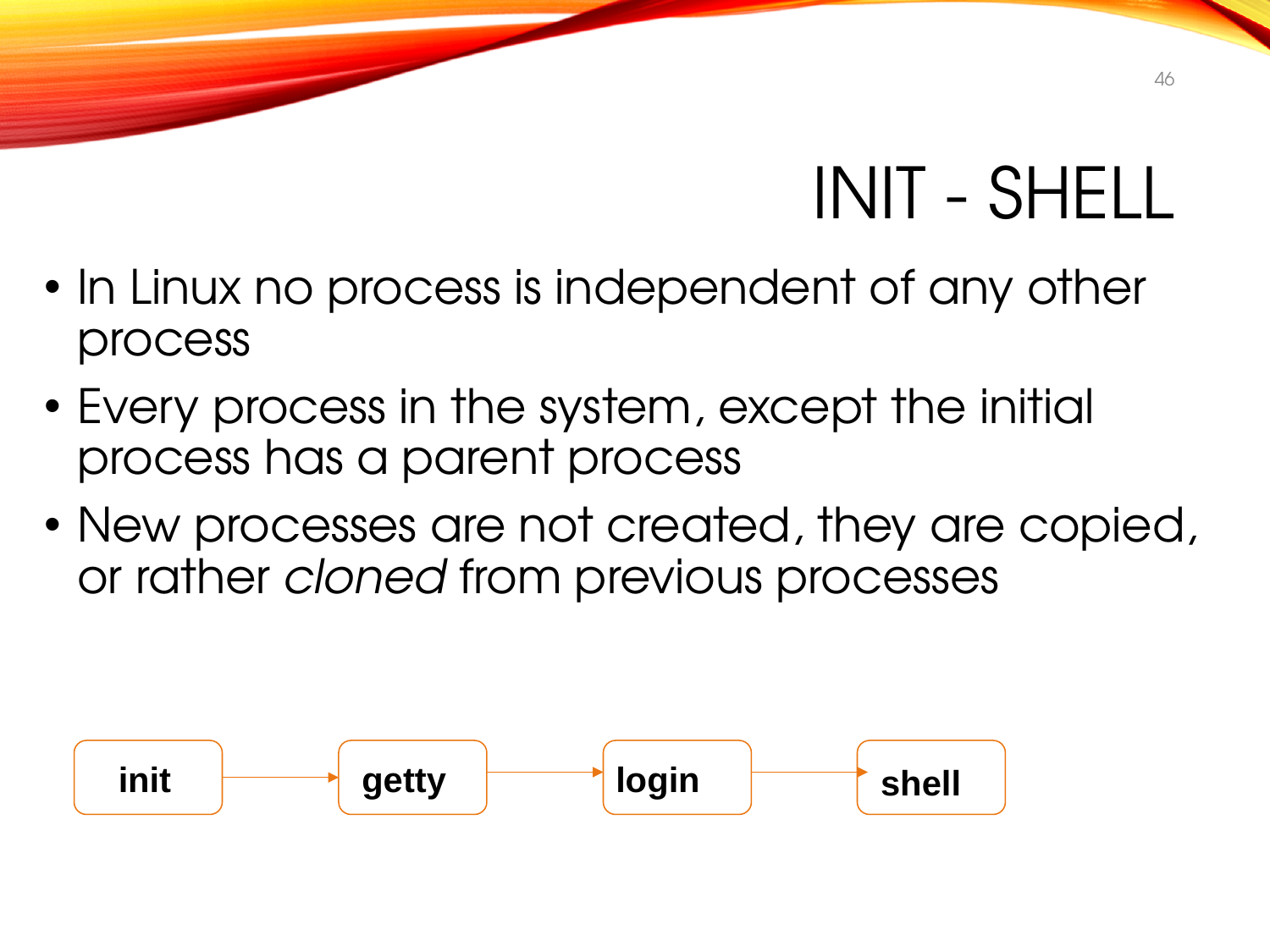

46
# init - shell

In Linux no process is independent of any other process
Every process in the system, except the initial process has a parent process
New processes are not created, they are copied, or rather cloned from previous processes

init
getty
login
shell